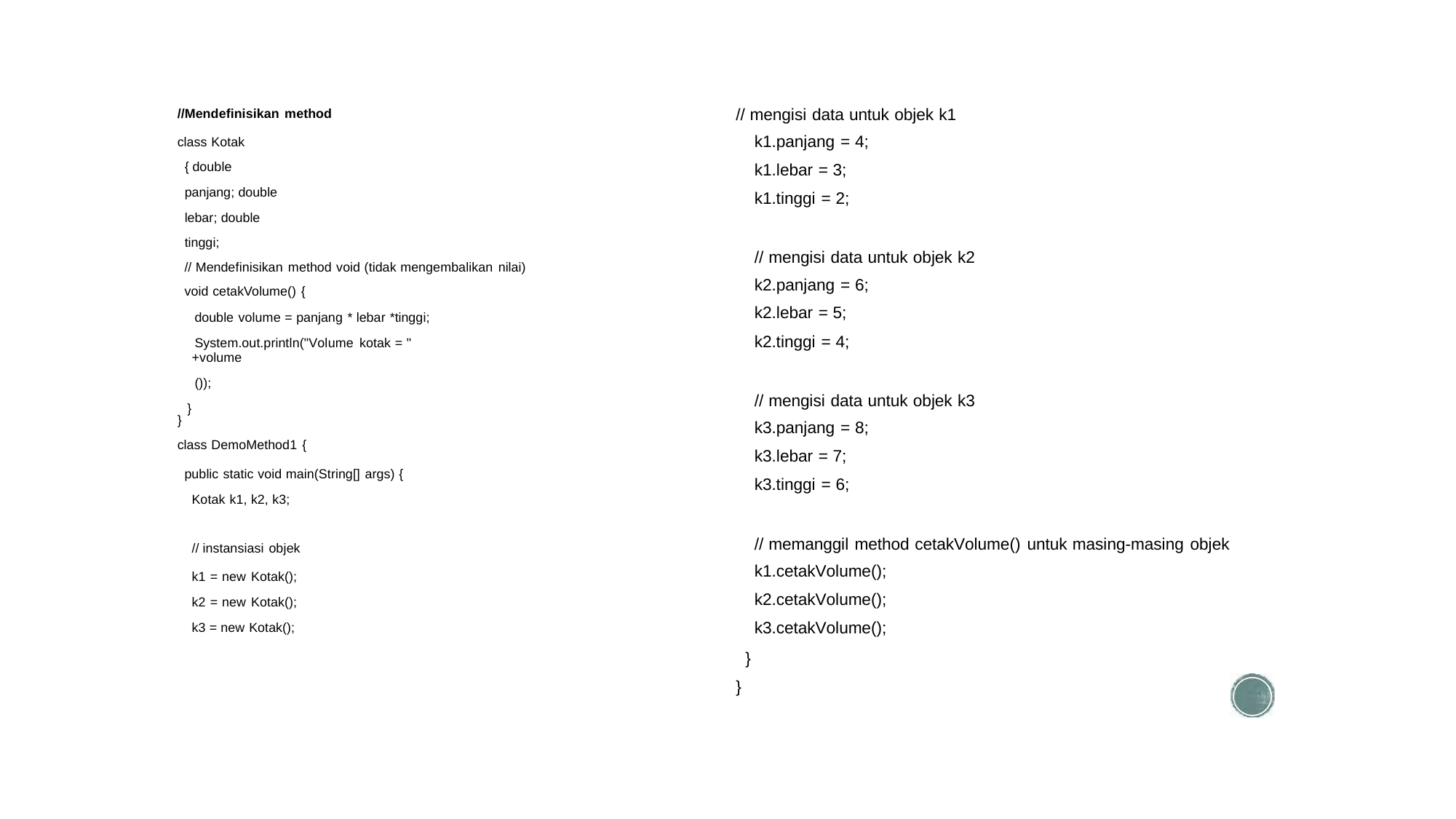

// mengisi data untuk objek k1
k1.panjang = 4;
k1.lebar = 3;
k1.tinggi = 2;
//Mendefinisikan method
class Kotak { double panjang; double lebar; double tinggi;
// mengisi data untuk objek k2
k2.panjang = 6;
k2.lebar = 5;
k2.tinggi = 4;
// Mendefinisikan method void (tidak mengembalikan nilai)
void cetakVolume() {
double volume = panjang * lebar *tinggi;
System.out.println("Volume kotak = " +volume
());
}
// mengisi data untuk objek k3
k3.panjang = 8;
k3.lebar = 7;
k3.tinggi = 6;
}
class DemoMethod1 {
public static void main(String[] args) { Kotak k1, k2, k3;
// memanggil method cetakVolume() untuk masing-masing objek
k1.cetakVolume();
k2.cetakVolume();
k3.cetakVolume();
// instansiasi objek
k1 = new Kotak(); k2 = new Kotak(); k3 = new Kotak();
}

}